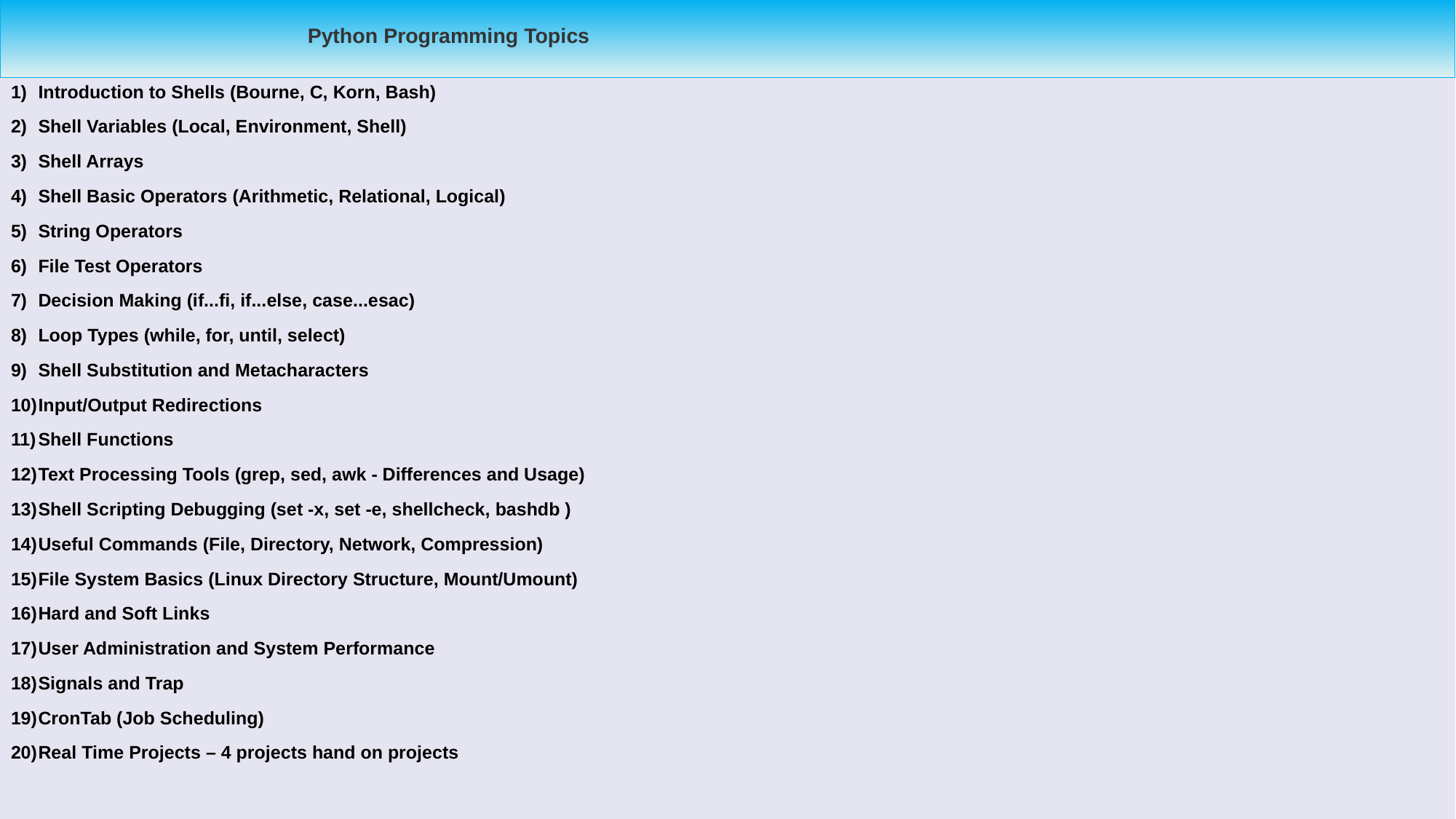

Python Programming Topics
Introduction to Shells (Bourne, C, Korn, Bash)
Shell Variables (Local, Environment, Shell)
Shell Arrays
Shell Basic Operators (Arithmetic, Relational, Logical)
String Operators
File Test Operators
Decision Making (if...fi, if...else, case...esac)
Loop Types (while, for, until, select)
Shell Substitution and Metacharacters
Input/Output Redirections
Shell Functions
Text Processing Tools (grep, sed, awk - Differences and Usage)
Shell Scripting Debugging (set -x, set -e, shellcheck, bashdb )
Useful Commands (File, Directory, Network, Compression)
File System Basics (Linux Directory Structure, Mount/Umount)
Hard and Soft Links
User Administration and System Performance
Signals and Trap
CronTab (Job Scheduling)
Real Time Projects – 4 projects hand on projects